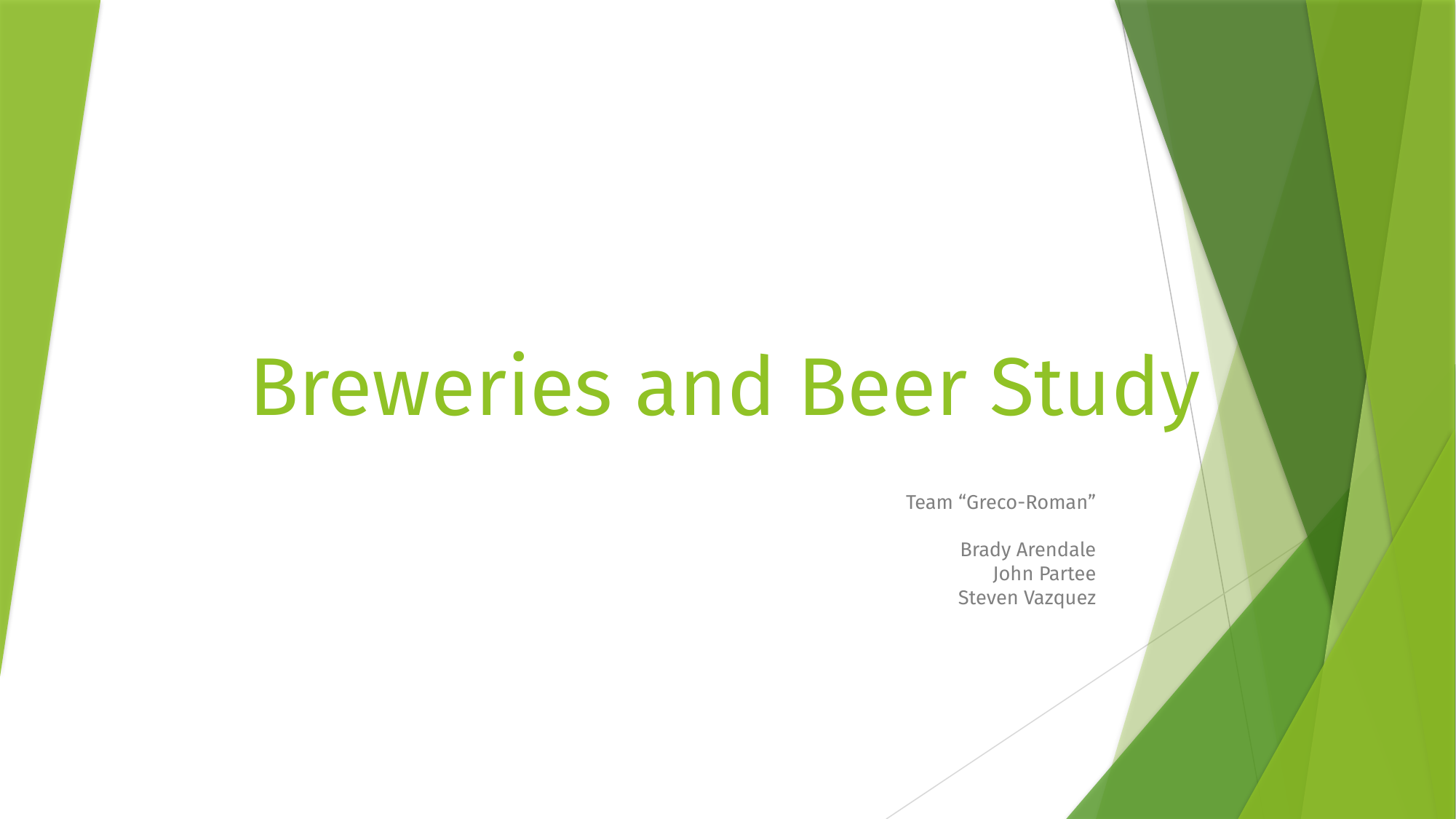

# Breweries and Beer Study
Team “Greco-Roman”
Brady Arendale
John Partee
Steven Vazquez